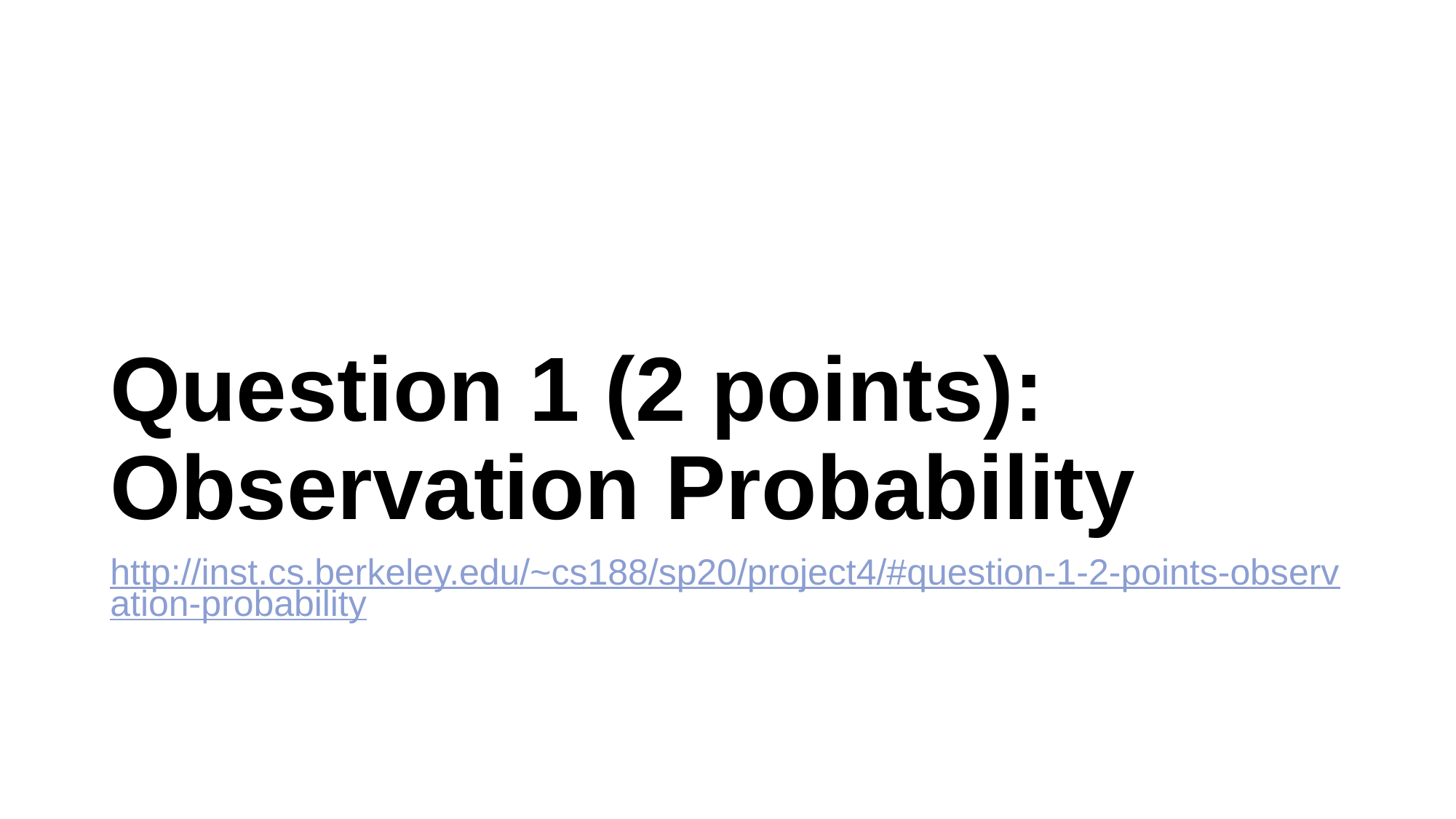

# Question 1 (2 points): Observation Probability
http://inst.cs.berkeley.edu/~cs188/sp20/project4/#question-1-2-points-observation-probability